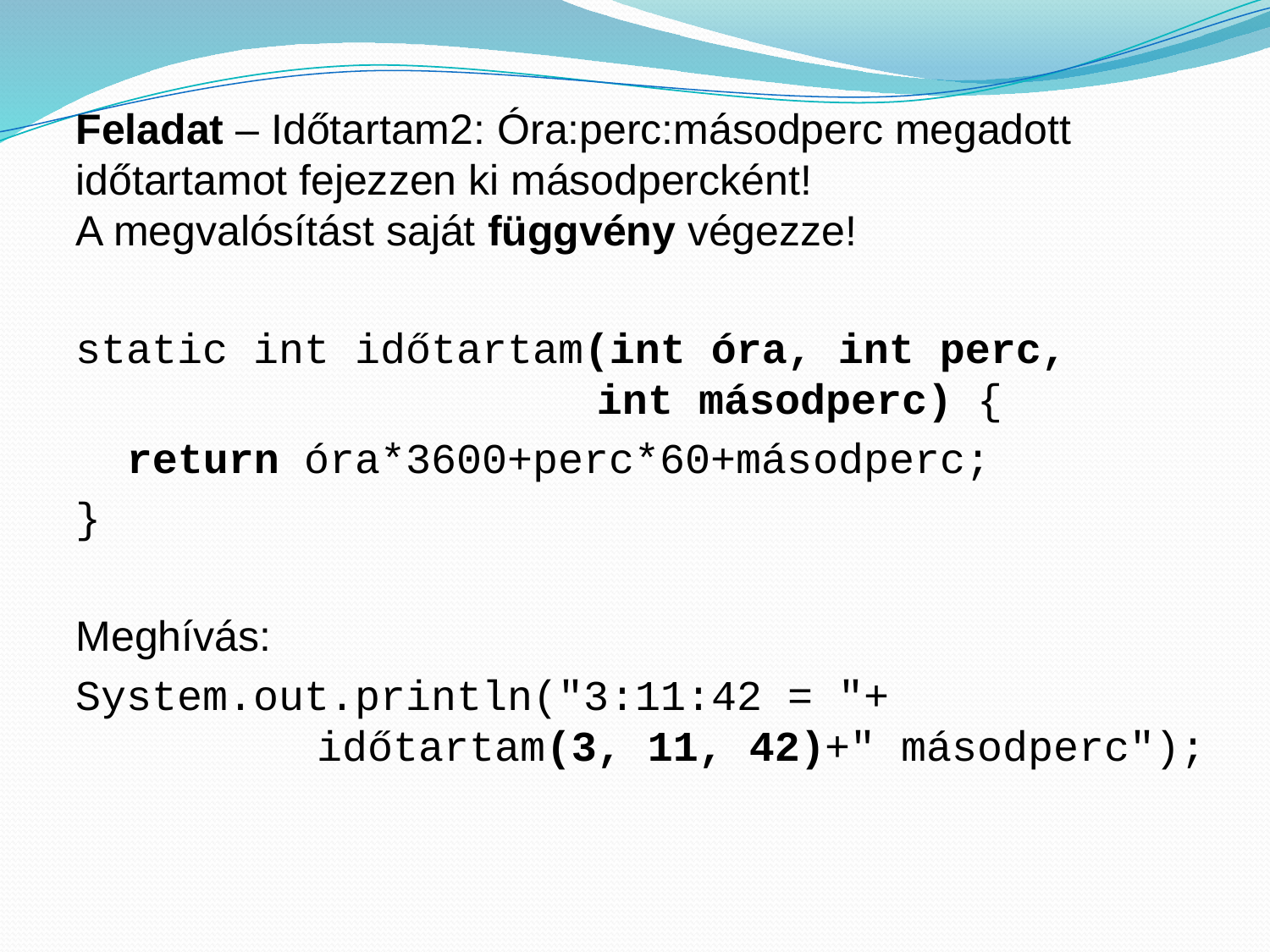

Feladat – Időtartam2: Óra:perc:másodperc megadott időtartamot fejezzen ki másodpercként!
A megvalósítást saját függvény végezze!

static int időtartam(int óra, int perc,
                   int másodperc) {
  return óra*3600+perc*60+másodperc;
}

Meghívás:
System.out.println("3:11:42 = "+
        időtartam(3, 11, 42)+" másodperc");